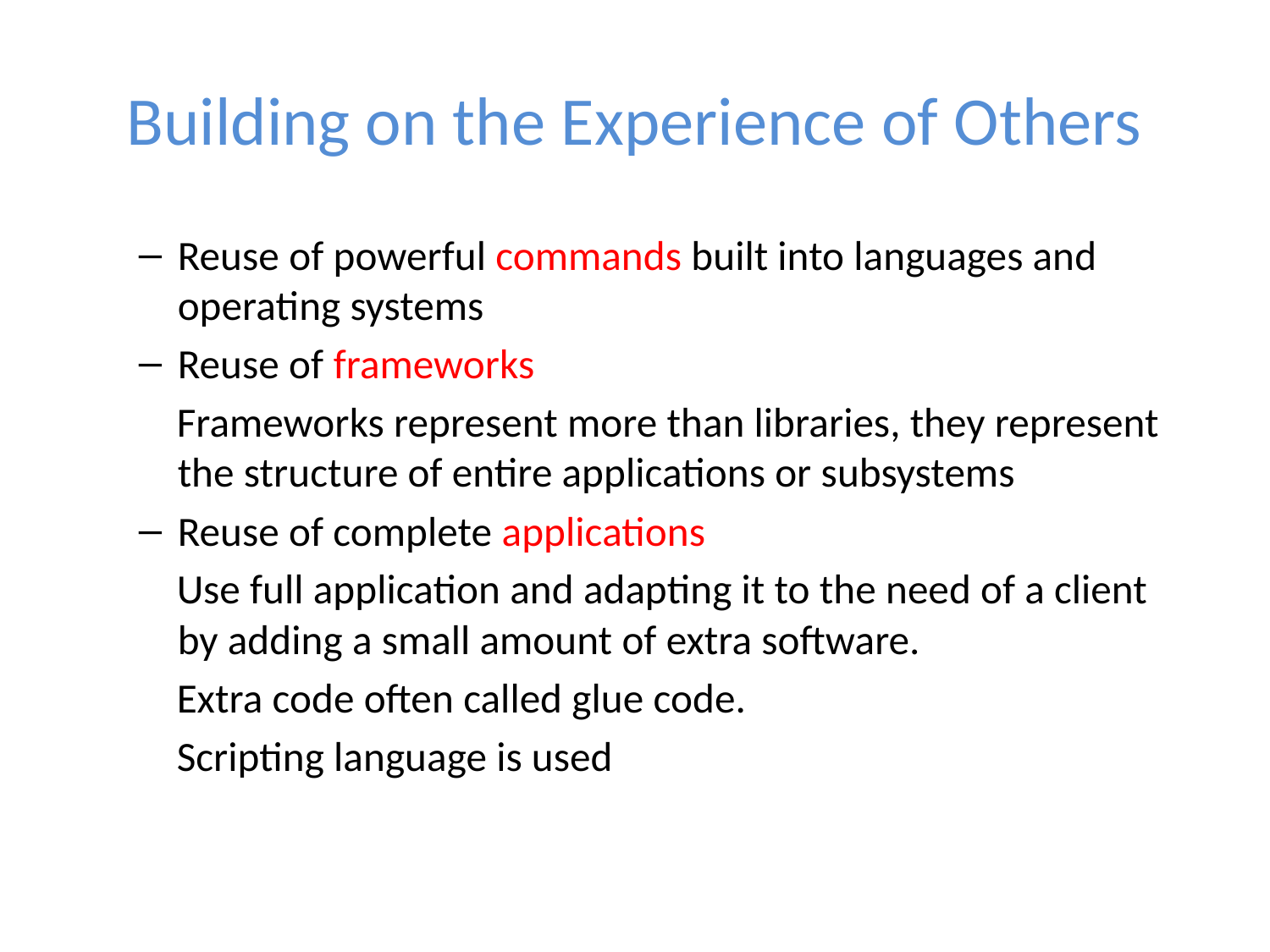

# Building on the Experience of Others
Reuse of powerful commands built into languages and operating systems
Reuse of frameworks
    Frameworks represent more than libraries, they represent the structure of entire applications or subsystems
Reuse of complete applications
    Use full application and adapting it to the need of a client by adding a small amount of extra software.
    Extra code often called glue code.
    Scripting language is used